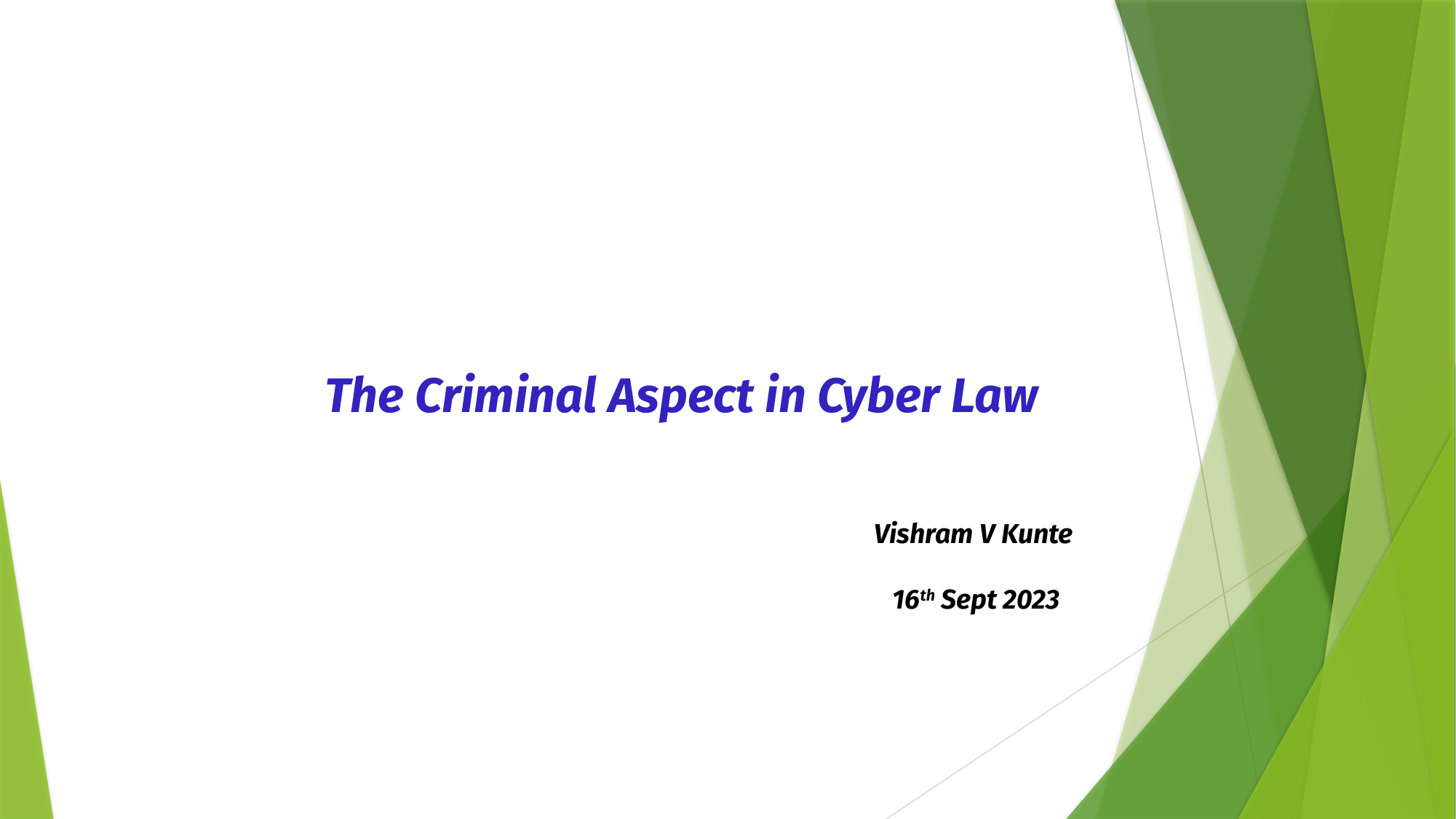

# The Criminal Aspect in Cyber Law
Vishram V Kunte

   16th Sept 2023